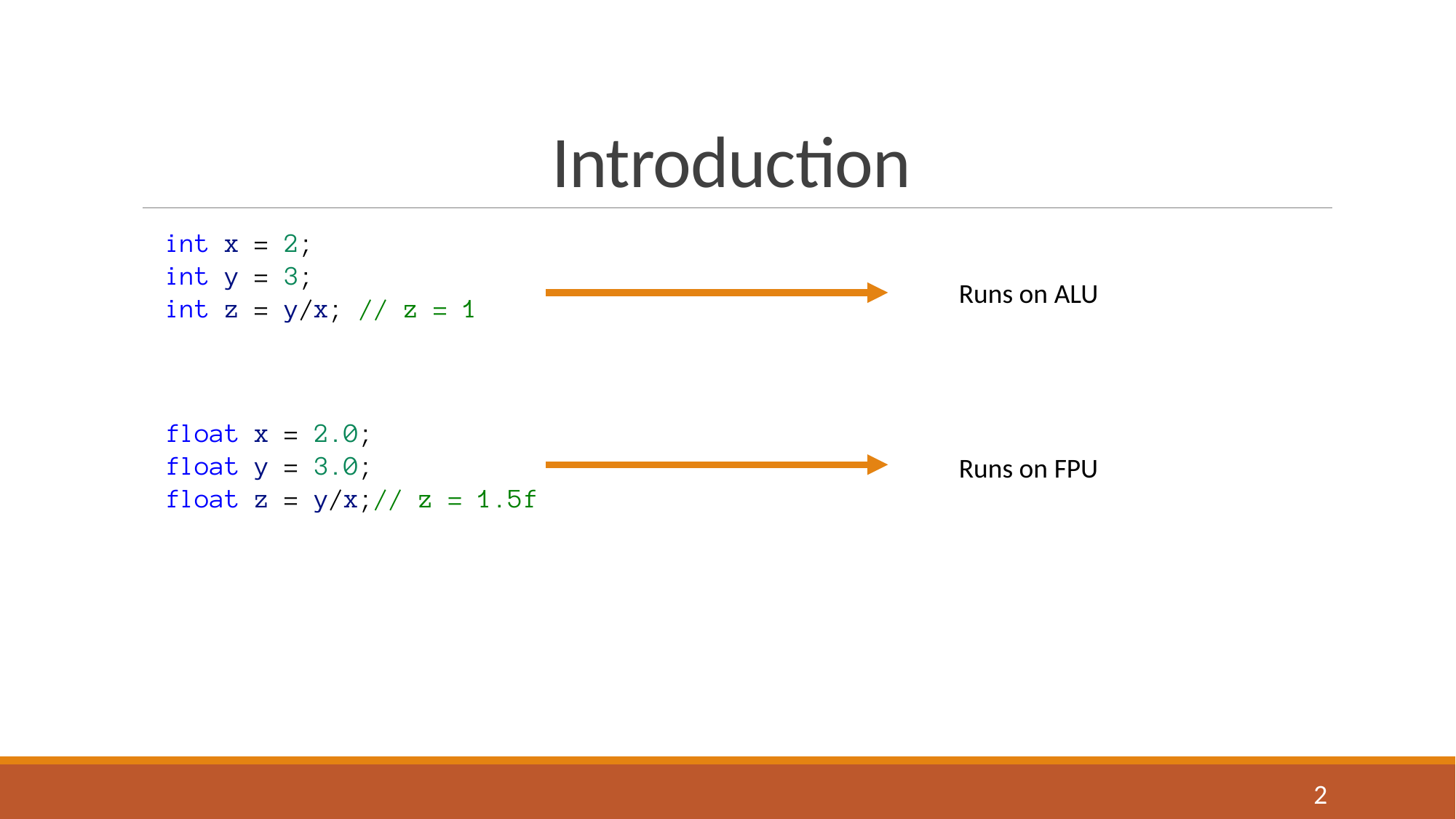

# Introduction
int x = 2;
int y = 3;
int z = y/x; // z = 1
Runs on ALU
float x = 2.0;
float y = 3.0;
float z = y/x;// z = 1.5f
Runs on FPU
2